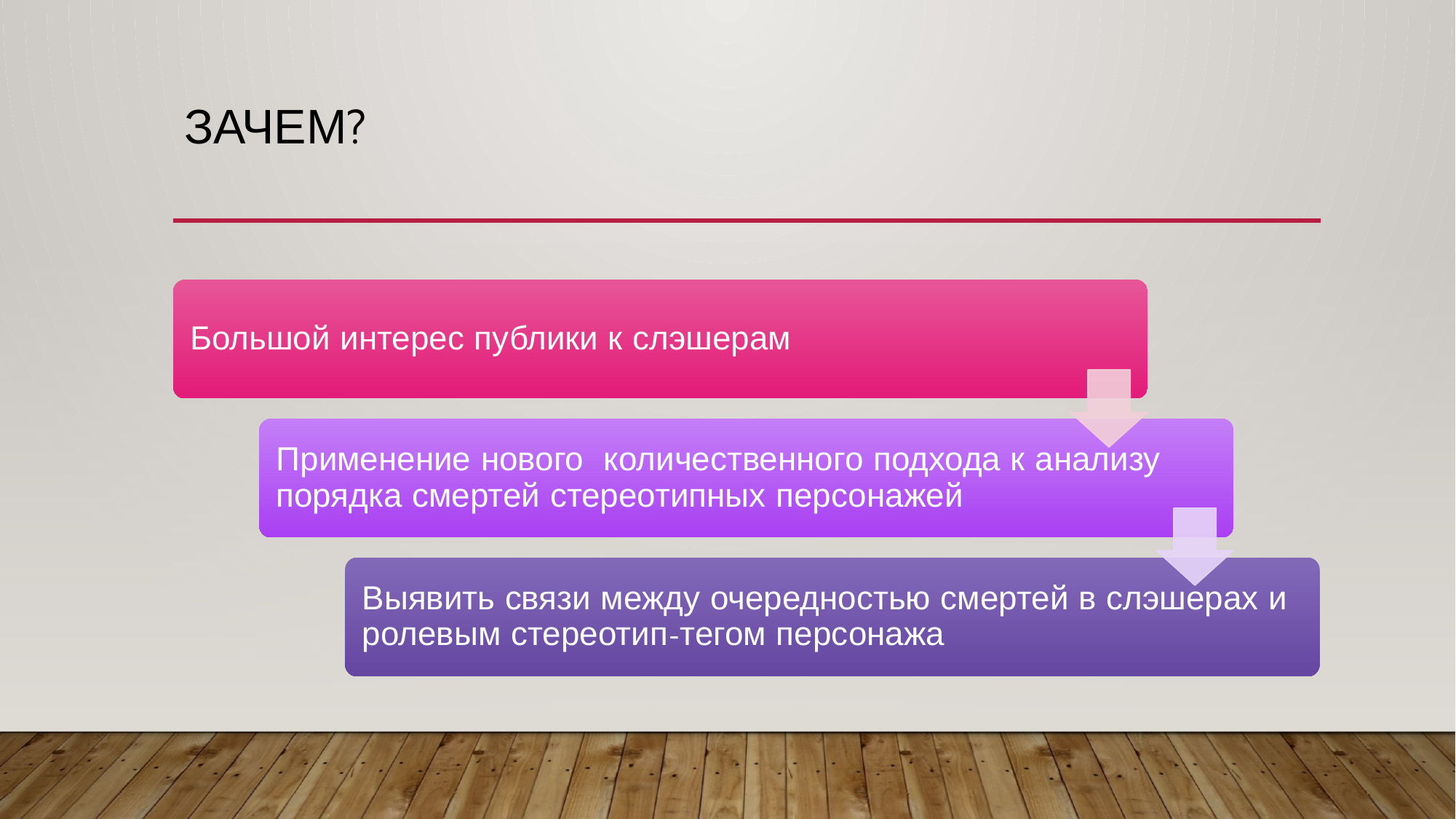

# Зачем?
Большой интерес публики к слэшерам
Применение нового  количественного подхода к анализу порядка смертей стереотипных персонажей
Выявить связи между очередностью смертей в слэшерах и ролевым стереотип-тегом персонажа